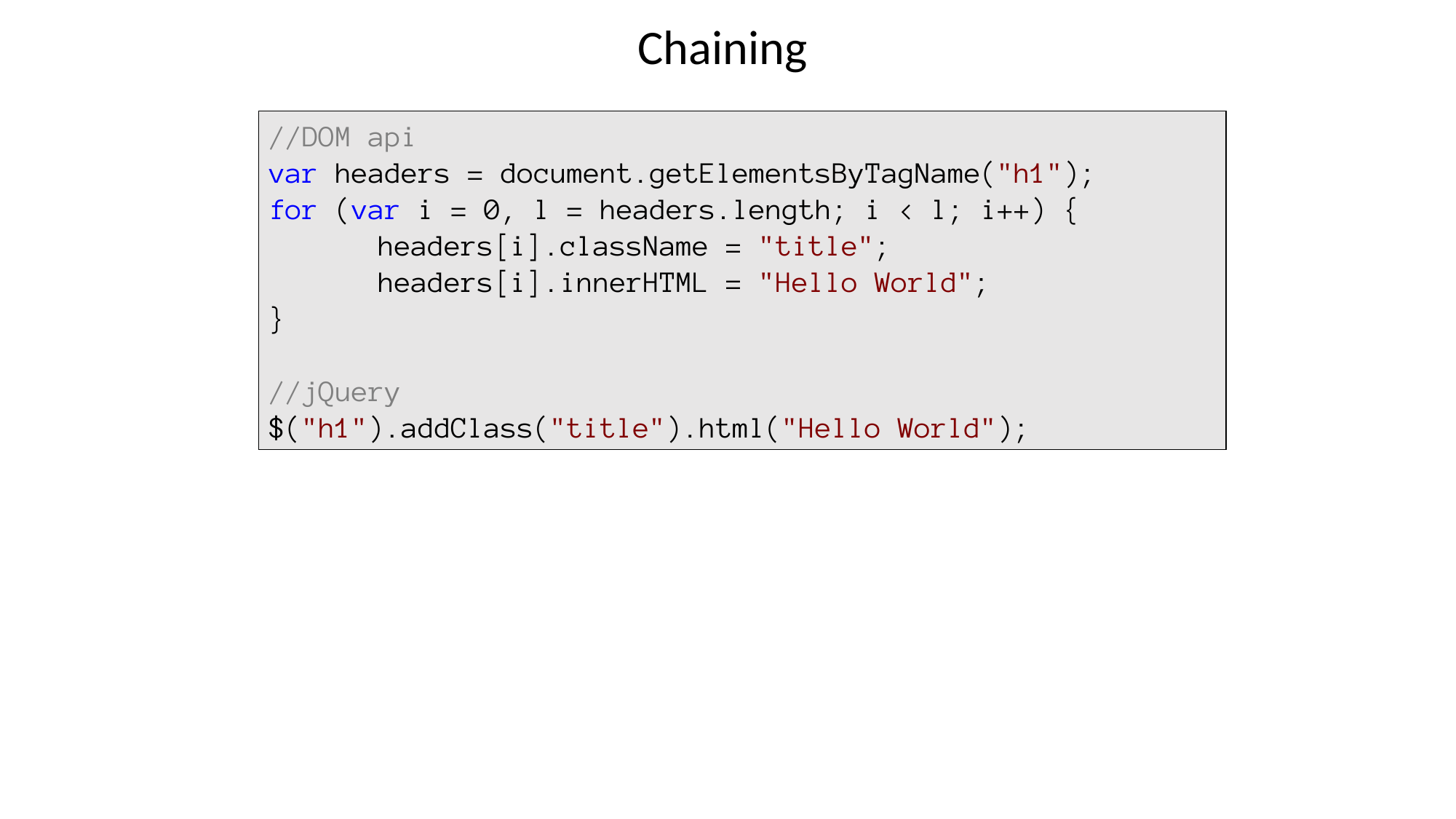

# Chaining
//DOM api
var headers = document.getElementsByTagName("h1");
for (var i = 0, l = headers.length; i < l; i++) {
	headers[i].className = "title";
	headers[i].innerHTML = "Hello World";
}

//jQuery
$("h1").addClass("title").html("Hello World");